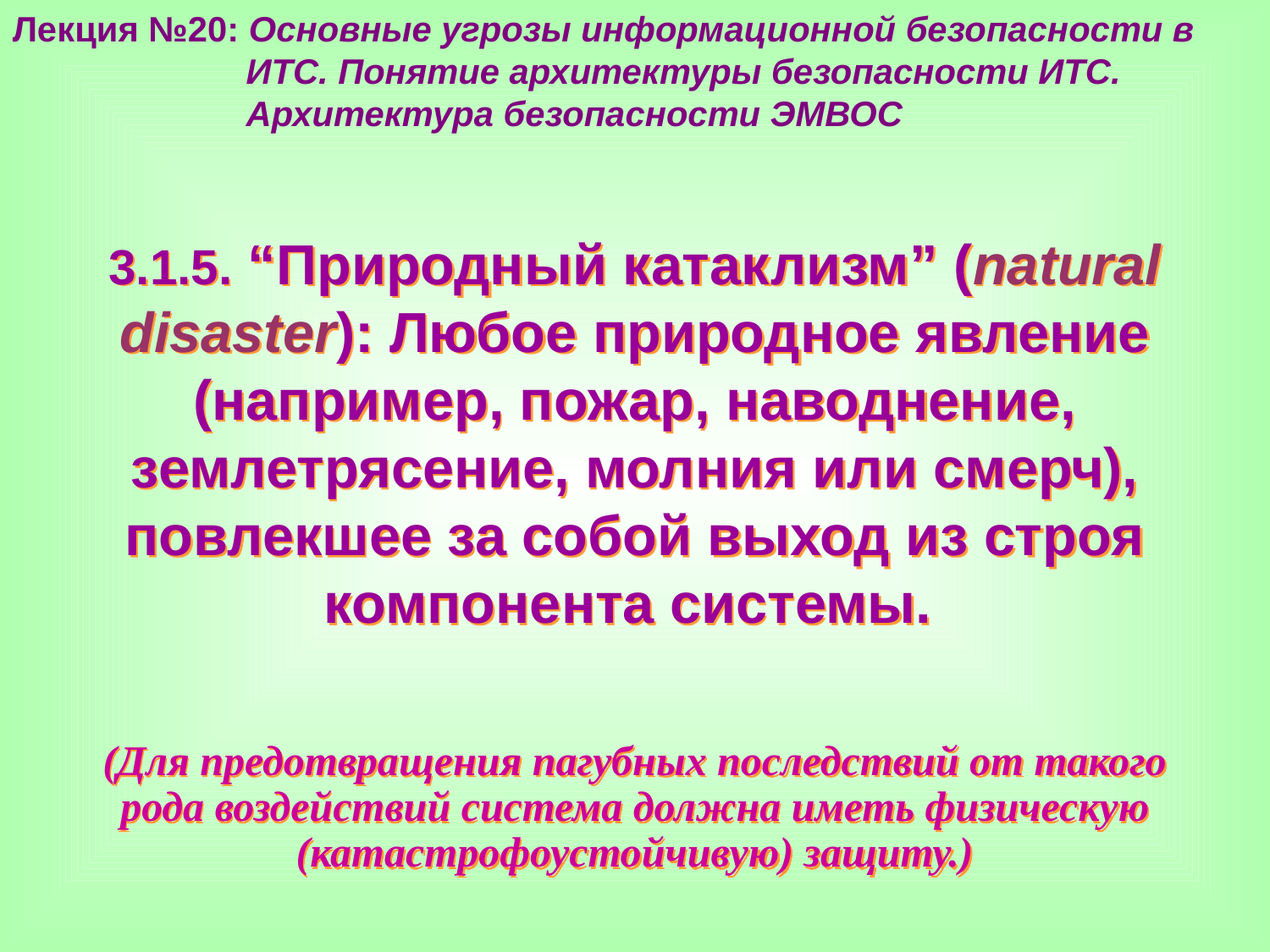

Лекция №20: Основные угрозы информационной безопасности в
                        ИТС. Понятие архитектуры безопасности ИТС.
                        Архитектура безопасности ЭМВОС
3.1.5. “Природный катаклизм” (natural disaster): Любое природное явление (например, пожар, наводнение, землетрясение, молния или смерч), повлекшее за собой выход из строя компонента системы.
(Для предотвращения пагубных последствий от такого рода воздействий система должна иметь физическую (катастрофоустойчивую) защиту.)